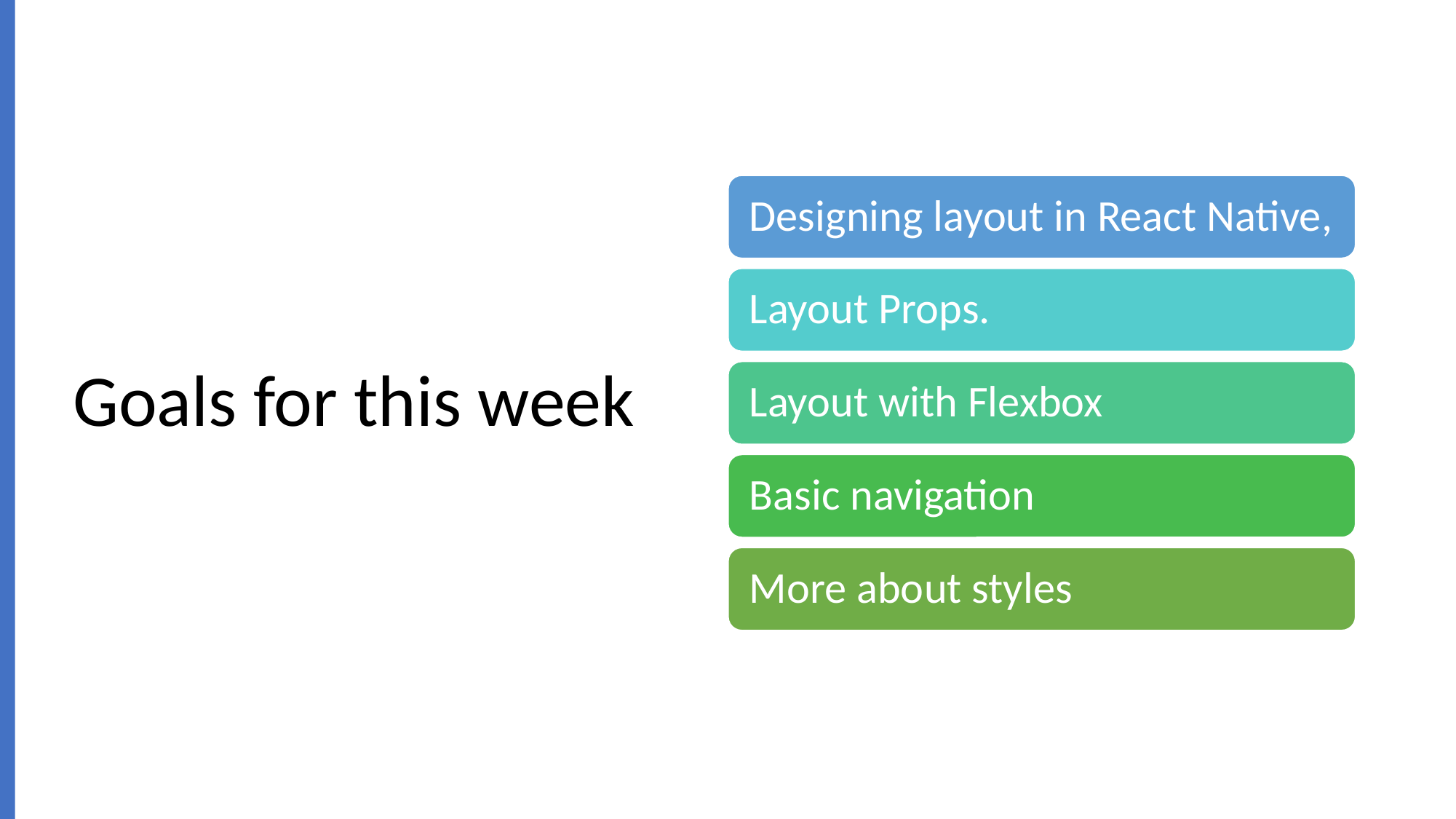

# Goals for this week
Designing layout in React Native,
Layout Props.
Layout with Flexbox
Basic navigation
More about styles